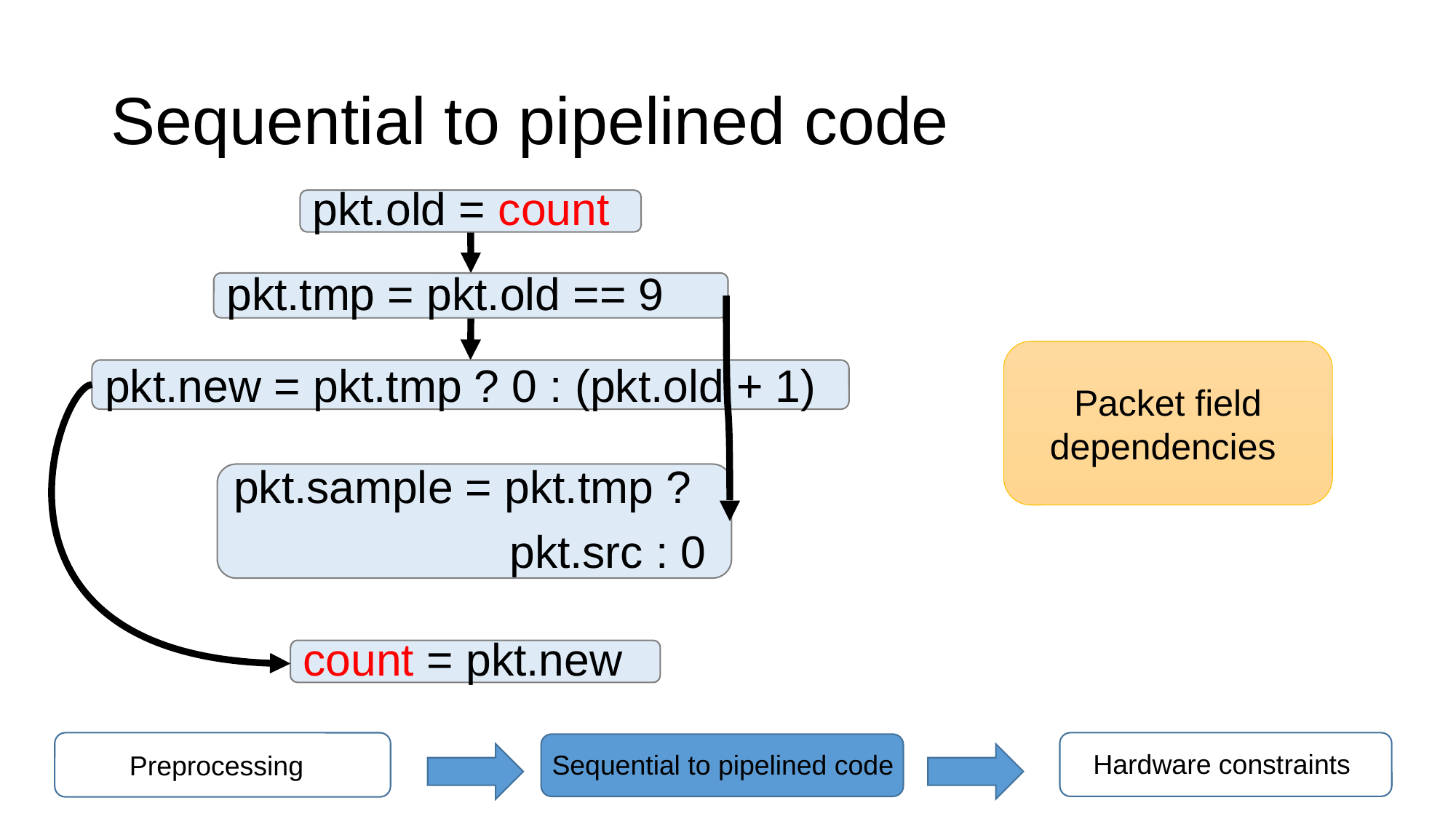

# Sequential to pipelined code
pkt.old = count
pkt.tmp = pkt.old == 9
Packet field dependencies

pkt.new = pkt.tmp ? 0 : (pkt.old + 1)

pkt.sample = pkt.tmp ?
                      pkt.src : 0
count = pkt.new

Hardware constraints
Preprocessing

Sequential to pipelined code